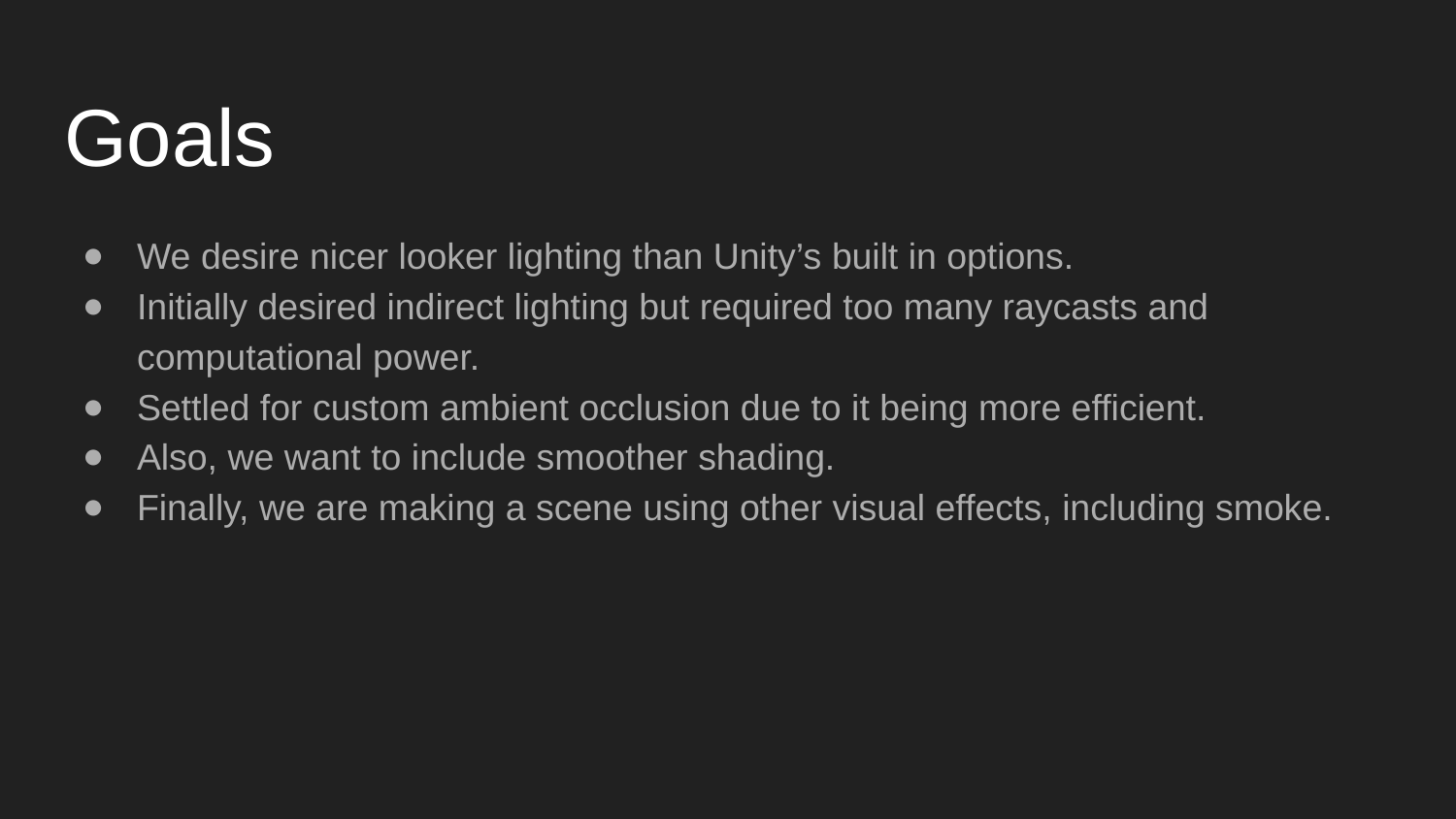

# Goals
We desire nicer looker lighting than Unity’s built in options.
Initially desired indirect lighting but required too many raycasts and computational power.
Settled for custom ambient occlusion due to it being more efficient.
Also, we want to include smoother shading.
Finally, we are making a scene using other visual effects, including smoke.